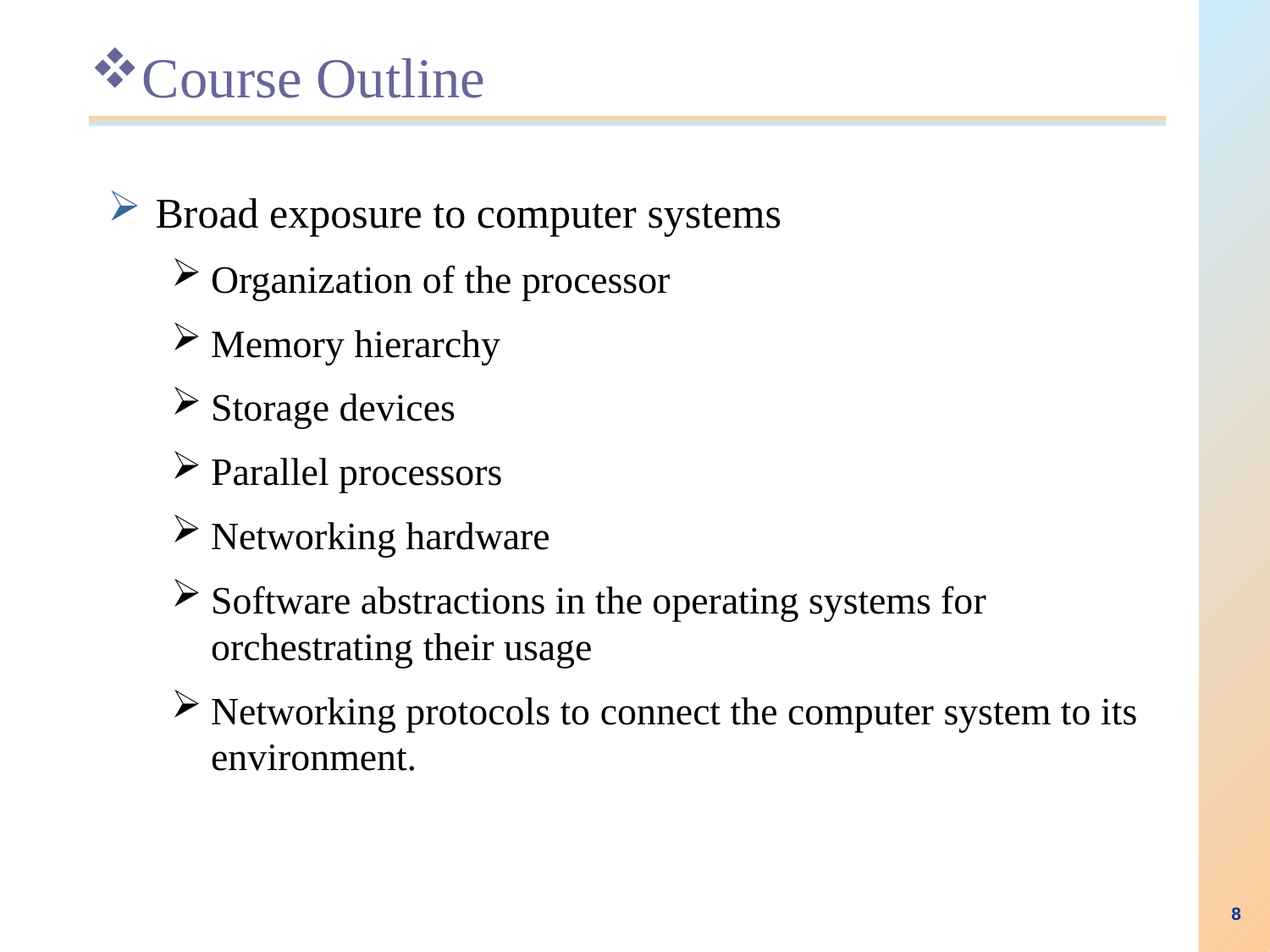

# Course Outline
Broad exposure to computer systems
Organization of the processor
Memory hierarchy
Storage devices
Parallel processors
Networking hardware
Software abstractions in the operating systems for orchestrating their usage
Networking protocols to connect the computer system to its environment.